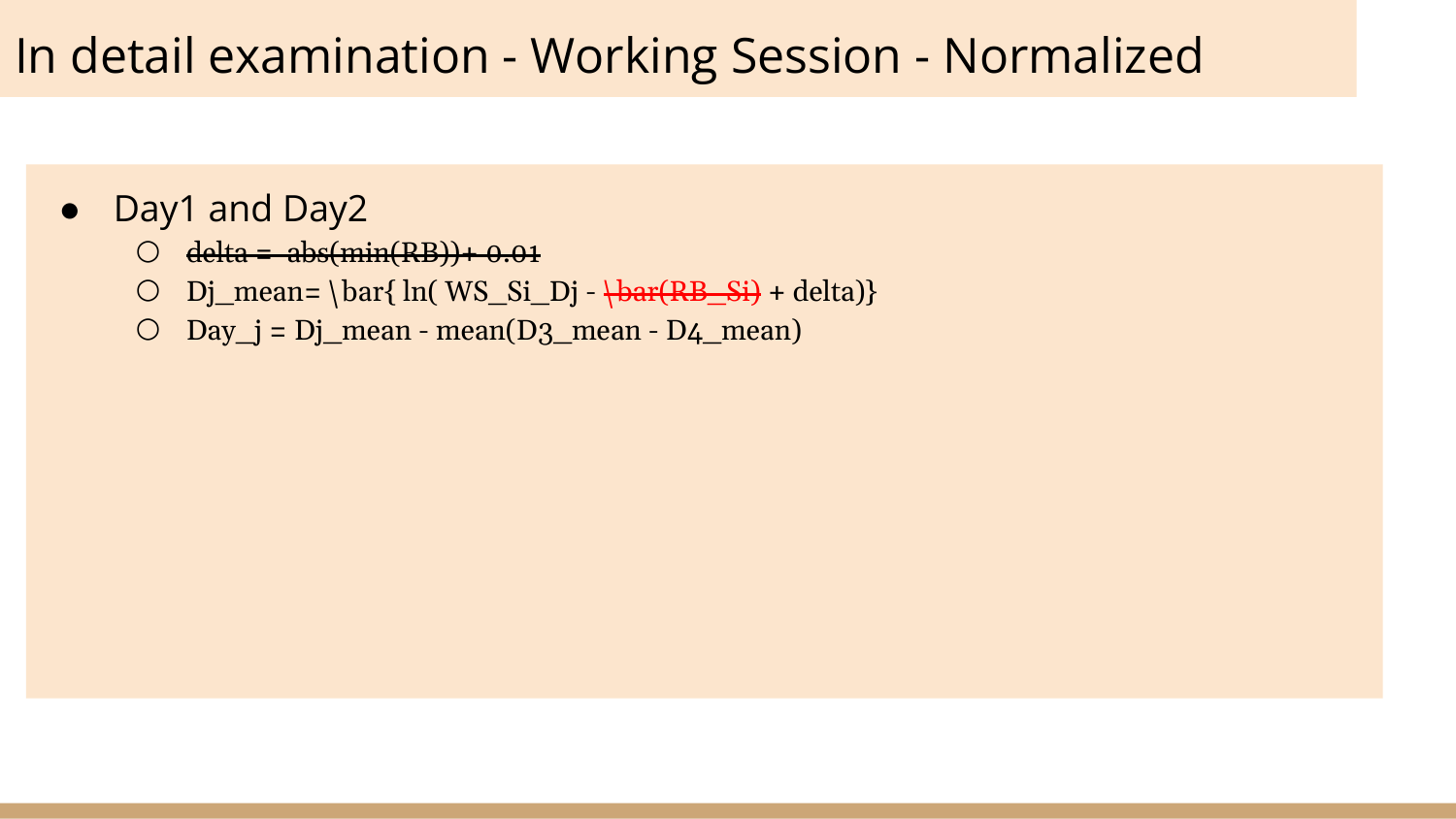

# In detail examination - Working Session - Normalized
Day1 and Day2
delta =  abs(min(RB))+ 0.01
Dj_mean= \bar{ ln( WS_Si_Dj - \bar(RB_Si) + delta)}
Day_j = Dj_mean - mean(D3_mean - D4_mean)